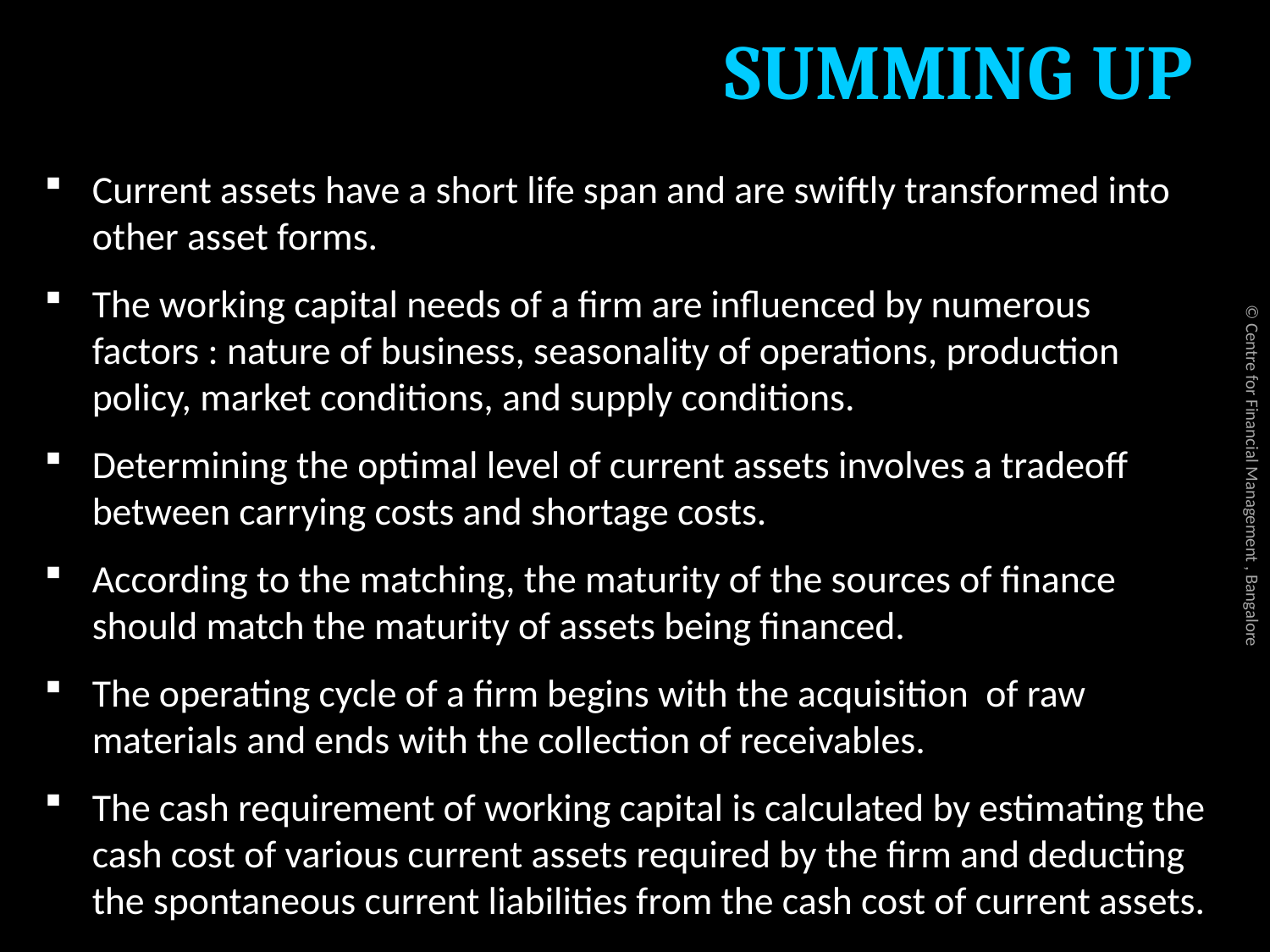

# SUMMING UP
Current assets have a short life span and are swiftly transformed into other asset forms.
The working capital needs of a firm are influenced by numerous  factors : nature of business, seasonality of operations, production policy, market conditions, and supply conditions.
Determining the optimal level of current assets involves a tradeoff between carrying costs and shortage costs.
According to the matching, the maturity of the sources of finance should match the maturity of assets being financed.
The operating cycle of a firm begins with the acquisition  of raw materials and ends with the collection of receivables.
The cash requirement of working capital is calculated by estimating the cash cost of various current assets required by the firm and deducting the spontaneous current liabilities from the cash cost of current assets.